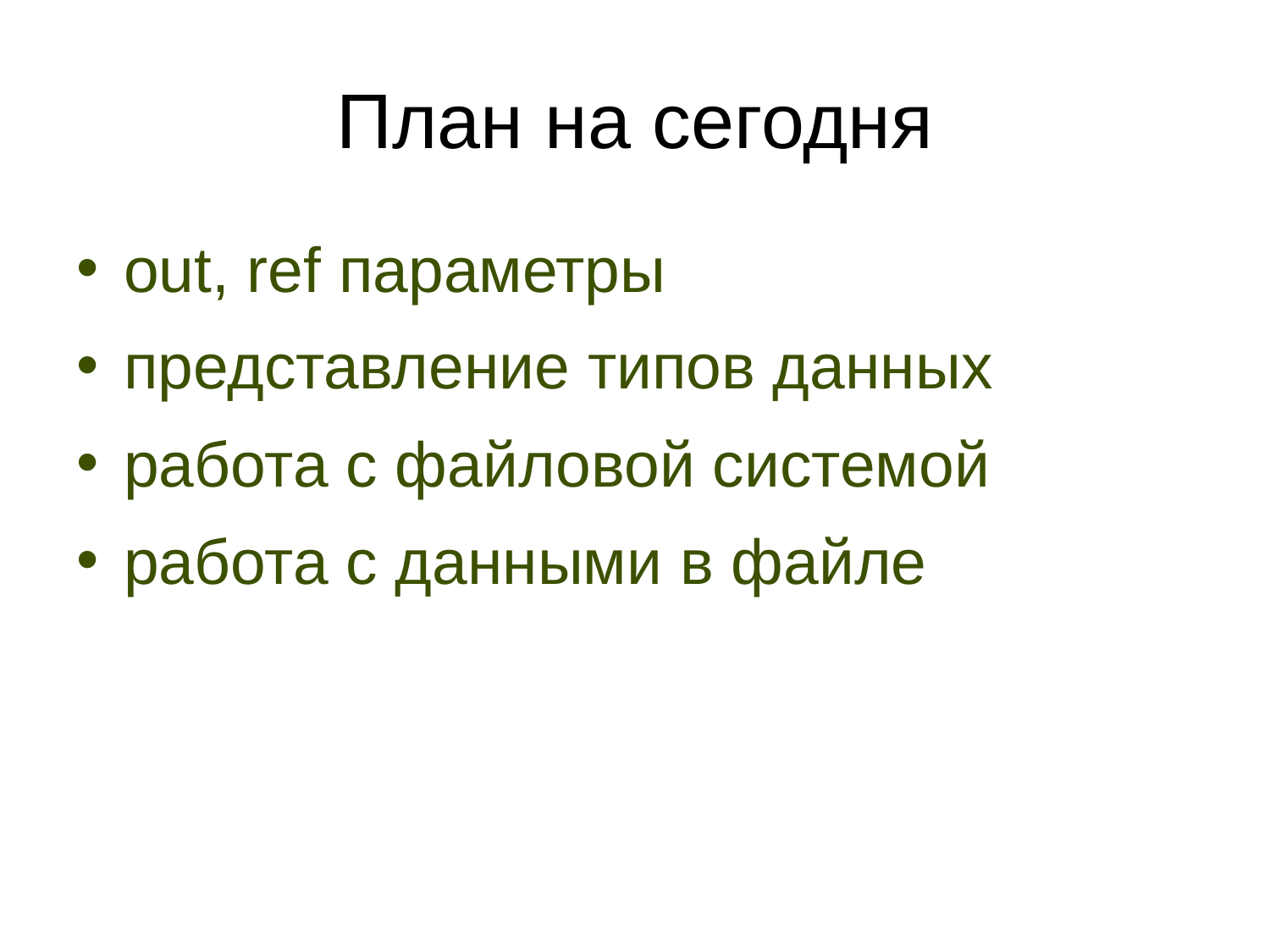

# План на сегодня
out, ref параметры
представление типов данных
работа с файловой системой
работа с данными в файле